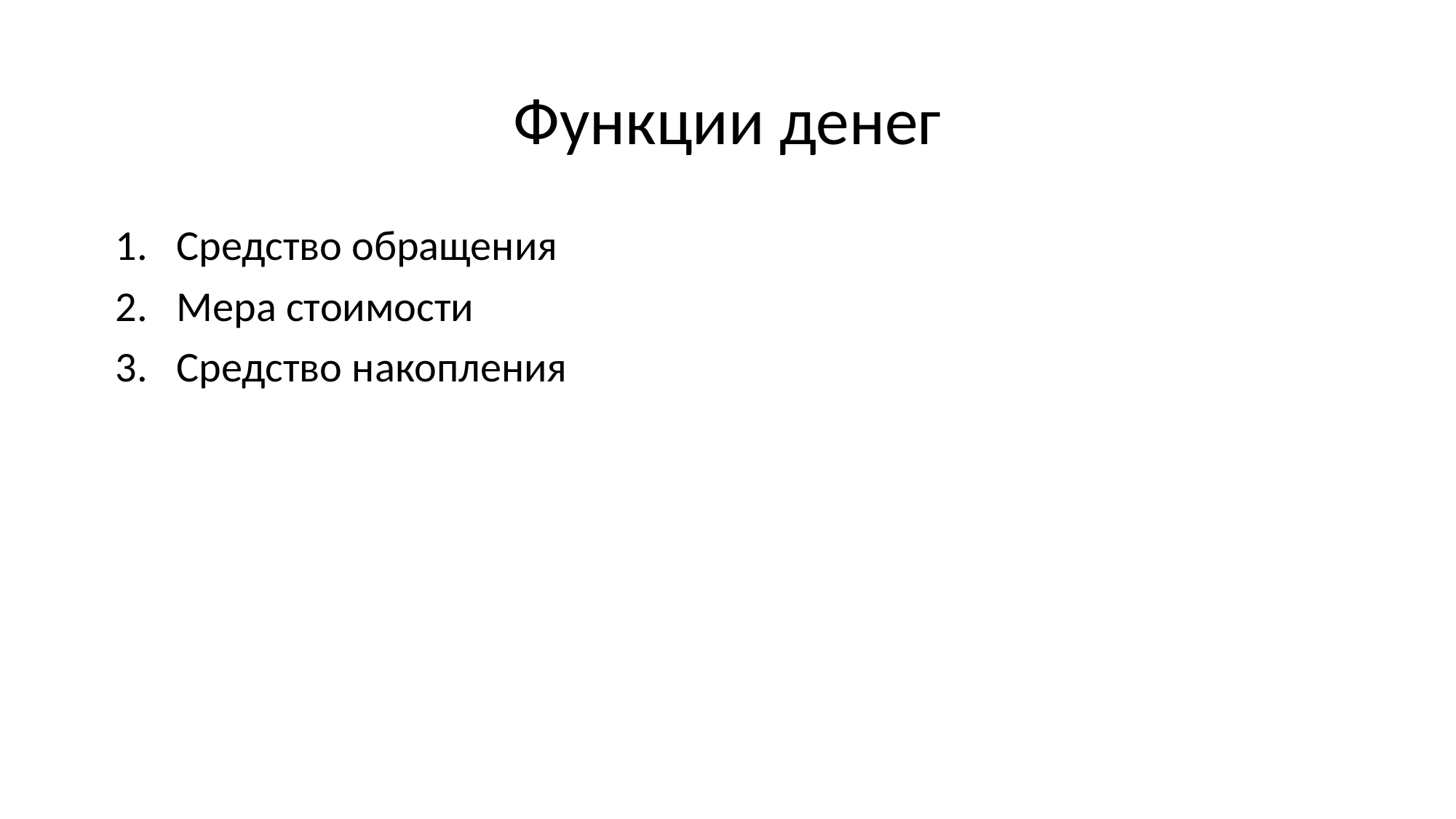

# Функции денег
Средство обращения
Мера стоимости
Средство накопления